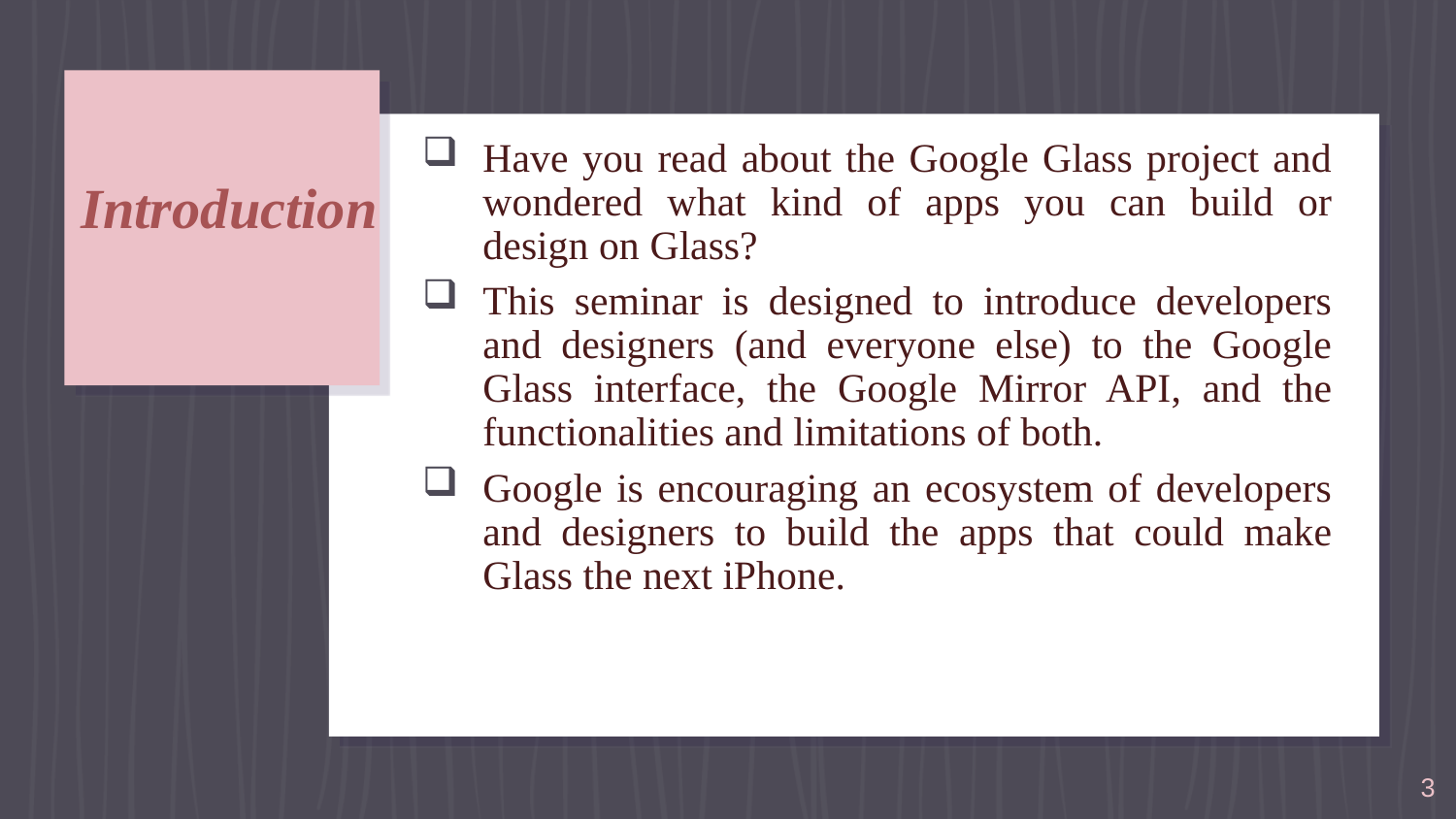

Have you read about the Google Glass project and wondered what kind of apps you can build or design on Glass?
This seminar is designed to introduce developers and designers (and everyone else) to the Google Glass interface, the Google Mirror API, and the functionalities and limitations of both.
Google is encouraging an ecosystem of developers and designers to build the apps that could make Glass the next iPhone.

# Introduction
3